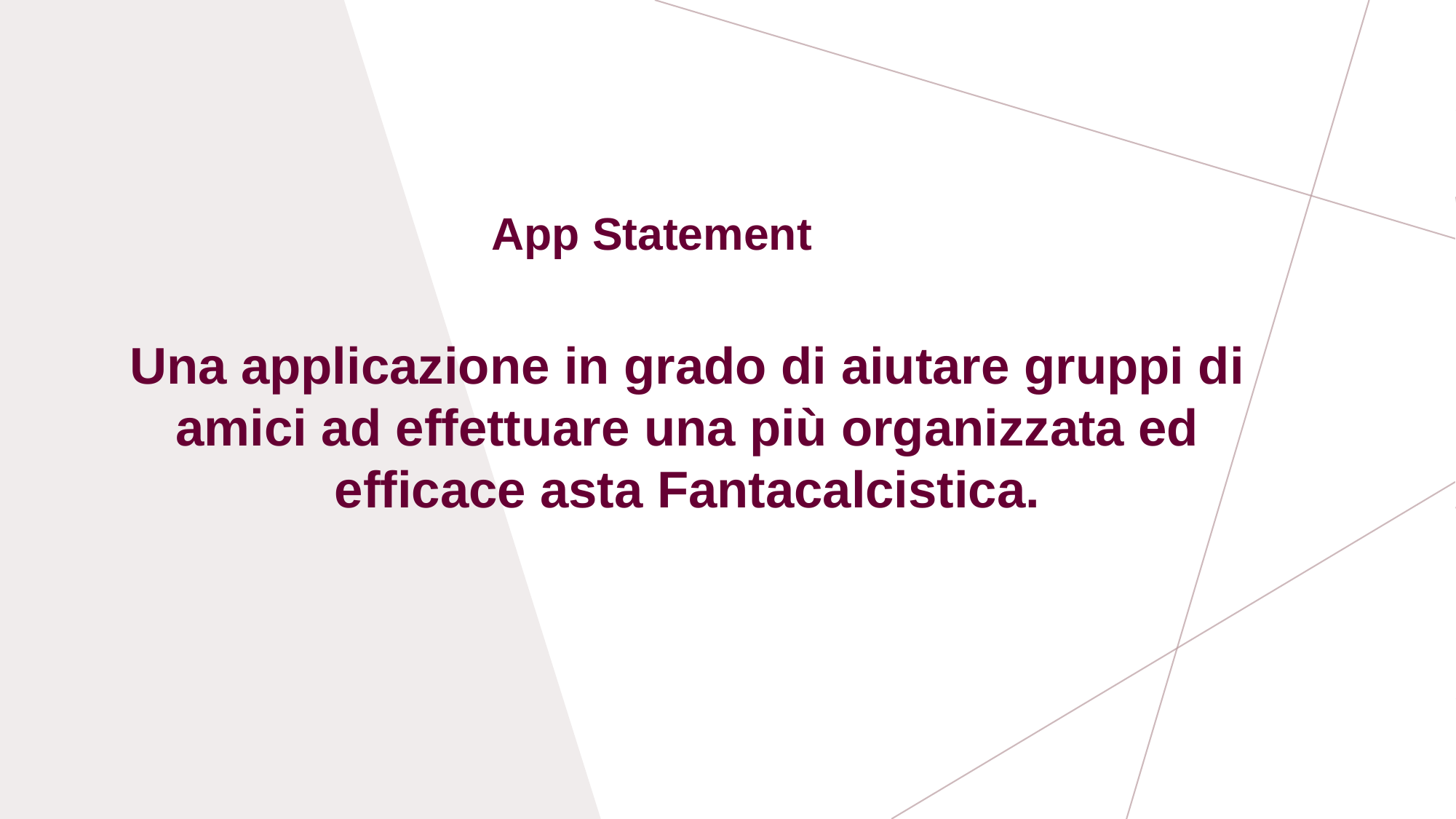

App Statement
Una applicazione in grado di aiutare gruppi di amici ad effettuare una più organizzata ed efficace asta Fantacalcistica.